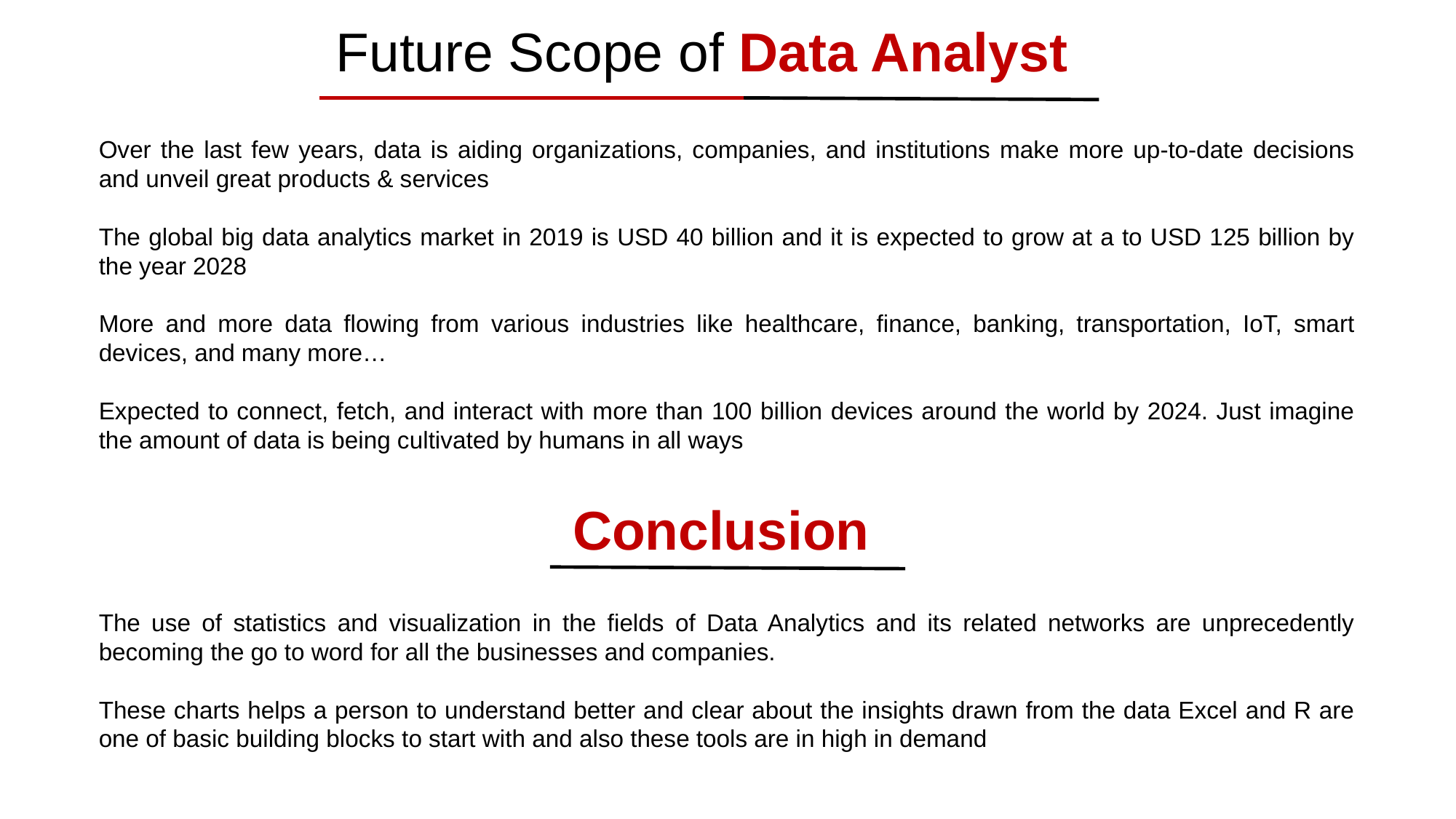

Future Scope of Data Analyst​
Over the last few years, data is aiding organizations, companies, and institutions make more up-to-date decisions and unveil great products & services

The global big data analytics market in 2019 is USD 40 billion and it is expected to grow at a to USD 125 billion by the year 2028

More and more data flowing from various industries like healthcare, finance, banking, transportation, IoT, smart devices, and many more…

Expected to connect, fetch, and interact with more than 100 billion devices around the world by 2024. Just imagine the amount of data is being cultivated by humans in all ways
Conclusion
The use of statistics and visualization in the fields of Data Analytics and its related networks are unprecedently becoming the go to word for all the businesses and companies.

These charts helps a person to understand better and clear about the insights drawn from the data Excel and R are one of basic building blocks to start with and also these tools are in high in demand